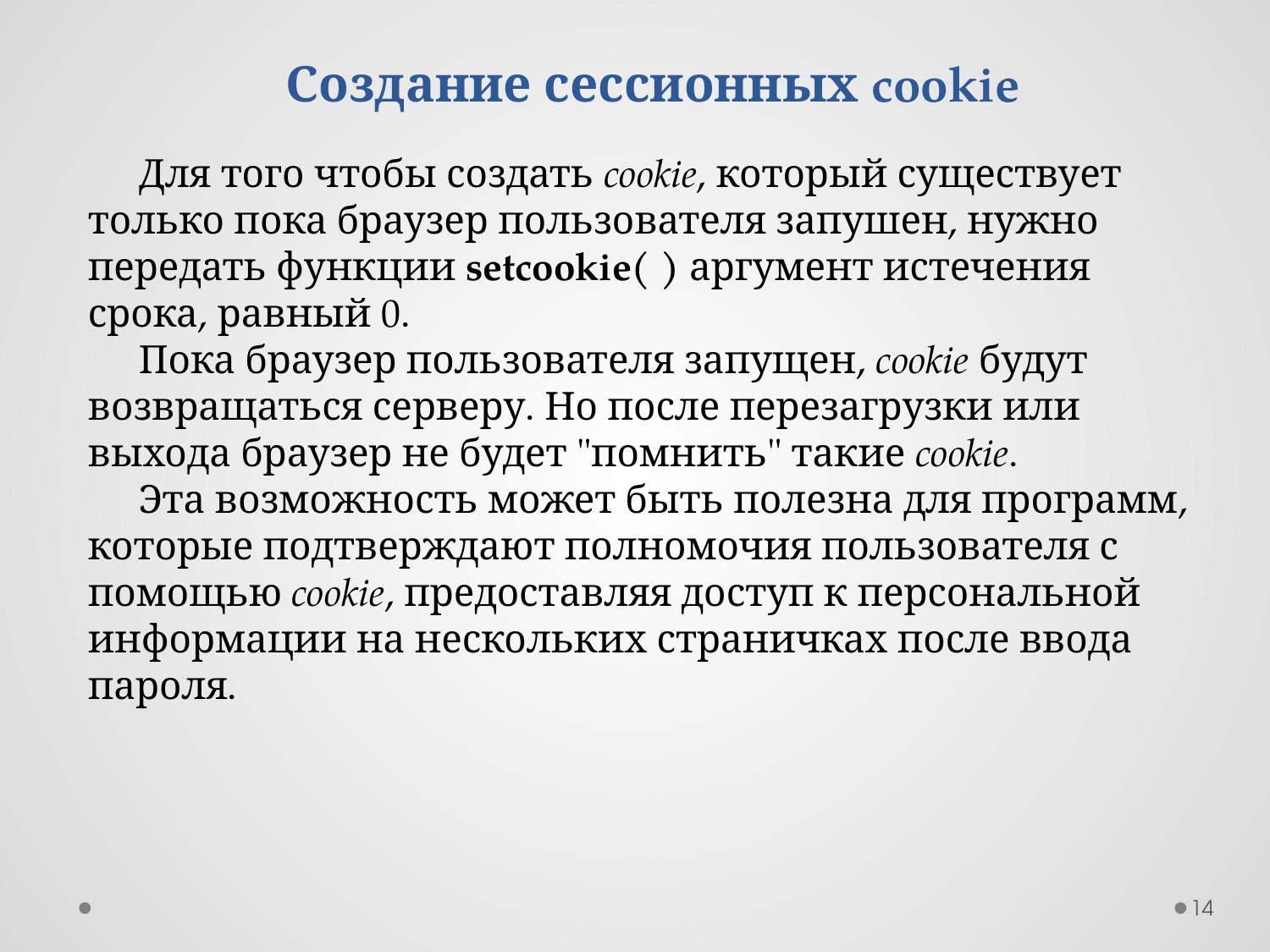

Создание сессионных cookie
Для того чтобы создать cookie, который существует только пока браузер пользователя запушен, нужно передать функции setcookie( ) аргумент истечения срока, равный 0.
Пока браузер пользователя запущен, cookie будут возвращаться серверу. Но после перезагрузки или выхода браузер не будет "помнить" такие cookie.
Эта возможность может быть полезна для программ, которые подтверждают полномочия пользователя с помощью cookie, предоставляя доступ к персональной информации на нескольких страничках после ввода пароля.
14